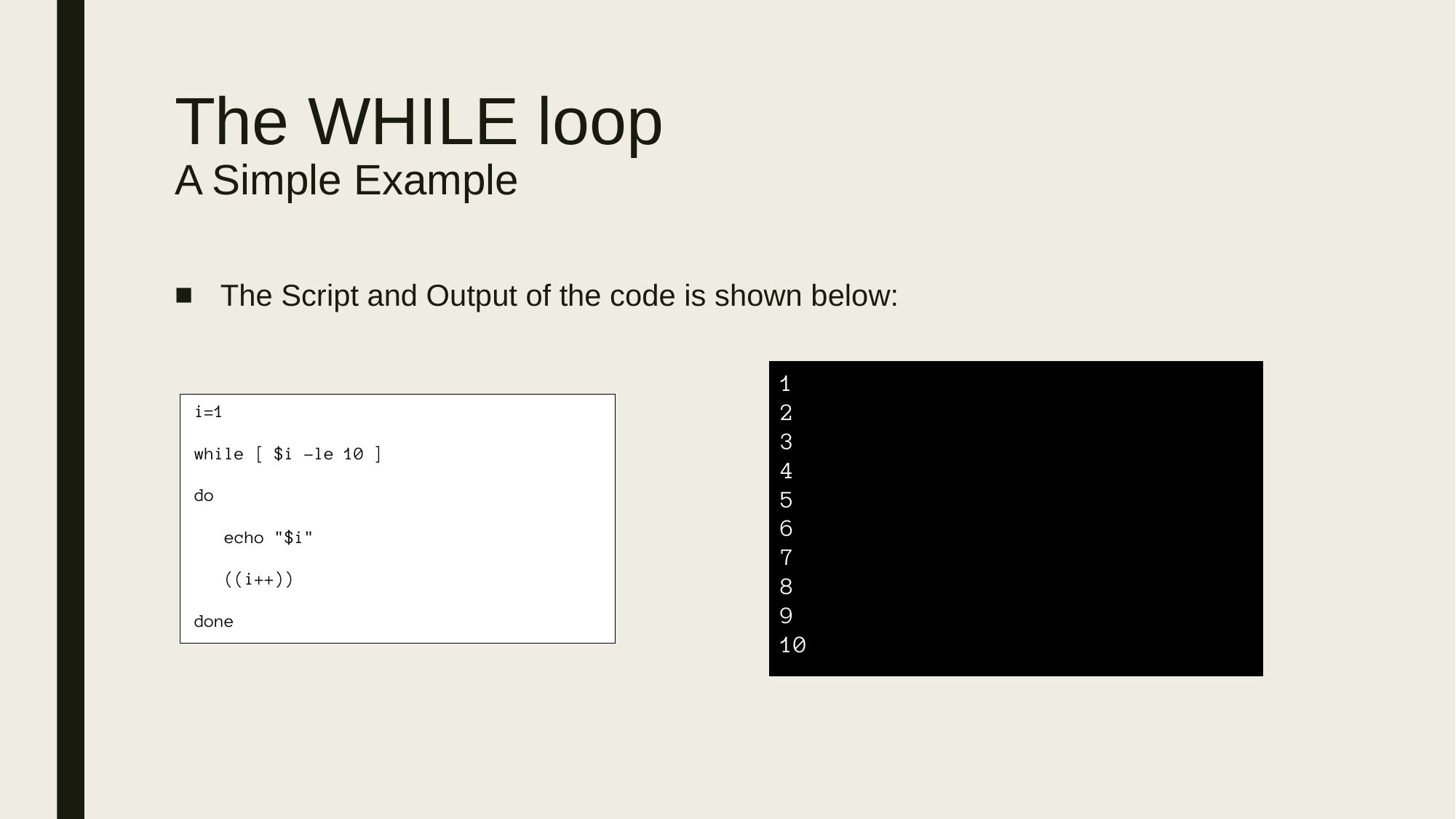

# The WHILE loop A Simple Example
The Script and Output of the code is shown below:

1
2
3
4
5
6
7
8
9
10
i=1
while [ $i -le 10 ]
do
   echo "$i"
   ((i++))
done